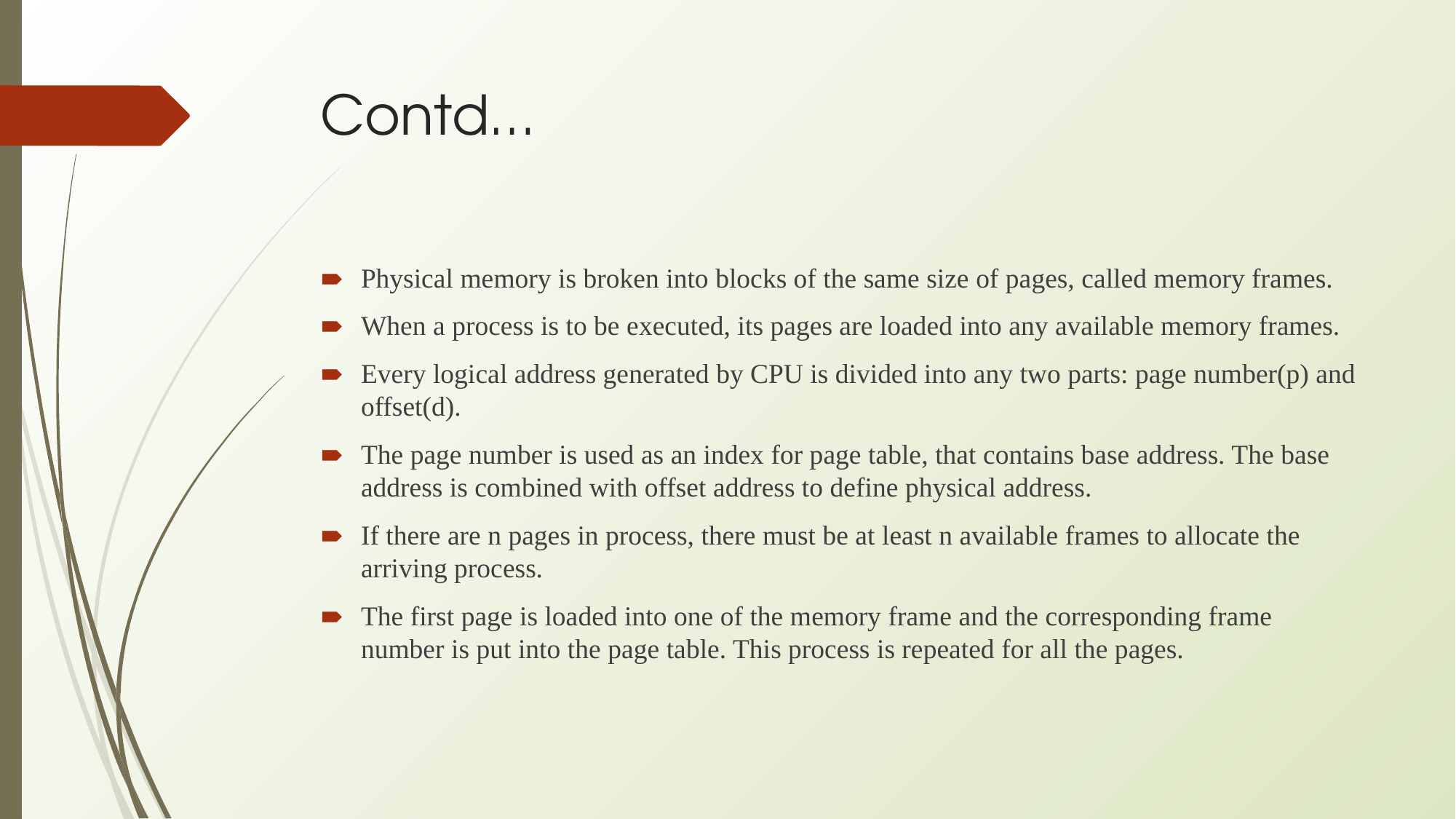

# Contd…
Physical memory is broken into blocks of the same size of pages, called memory frames.
When a process is to be executed, its pages are loaded into any available memory frames.
Every logical address generated by CPU is divided into any two parts: page number(p) and offset(d).
The page number is used as an index for page table, that contains base address. The base address is combined with offset address to define physical address.
If there are n pages in process, there must be at least n available frames to allocate the arriving process.
The first page is loaded into one of the memory frame and the corresponding frame number is put into the page table. This process is repeated for all the pages.